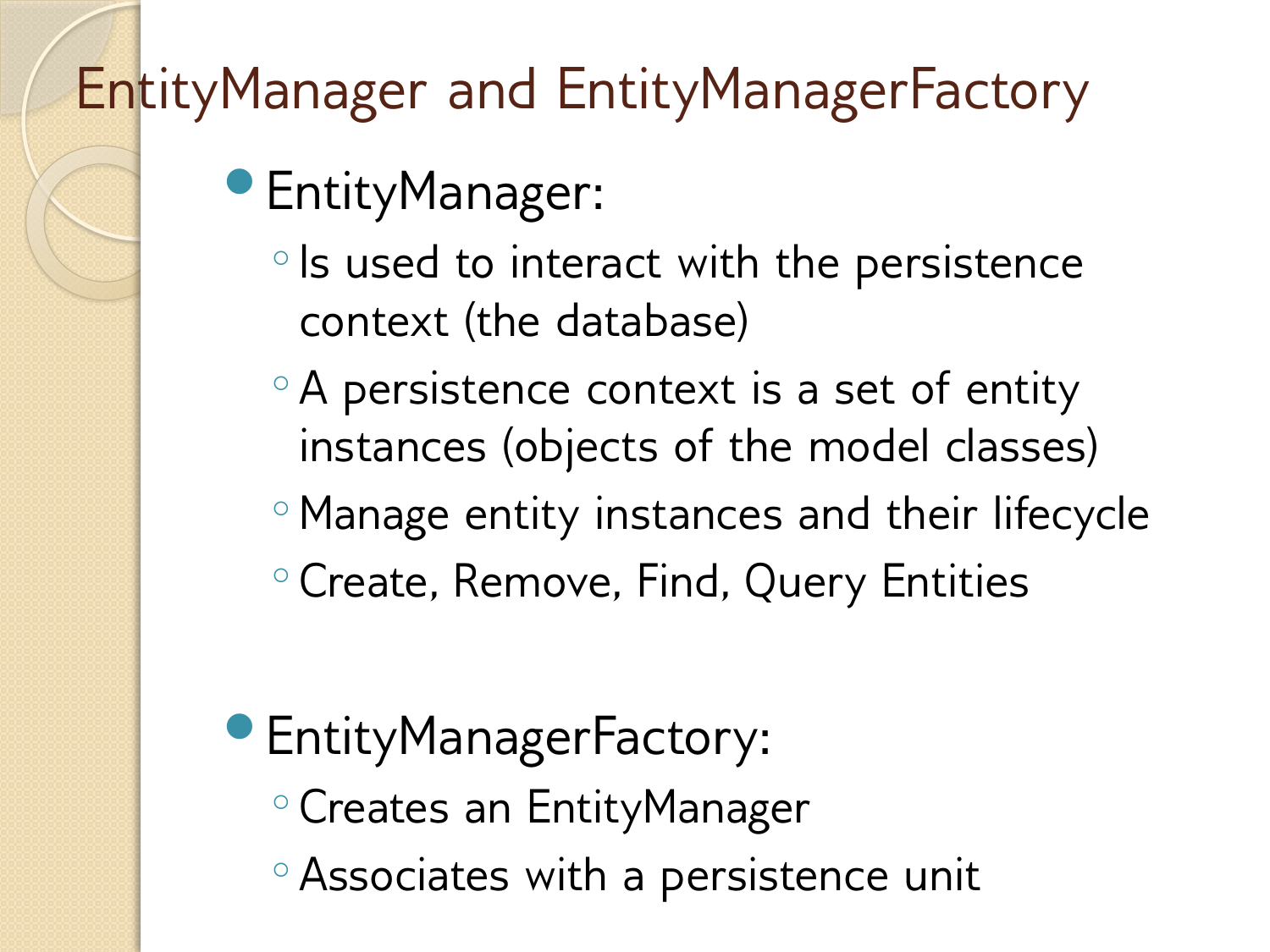

# EntityManager and EntityManagerFactory
EntityManager:
Is used to interact with the persistence context (the database)
A persistence context is a set of entity instances (objects of the model classes)
Manage entity instances and their lifecycle
Create, Remove, Find, Query Entities

EntityManagerFactory:
Creates an EntityManager
Associates with a persistence unit